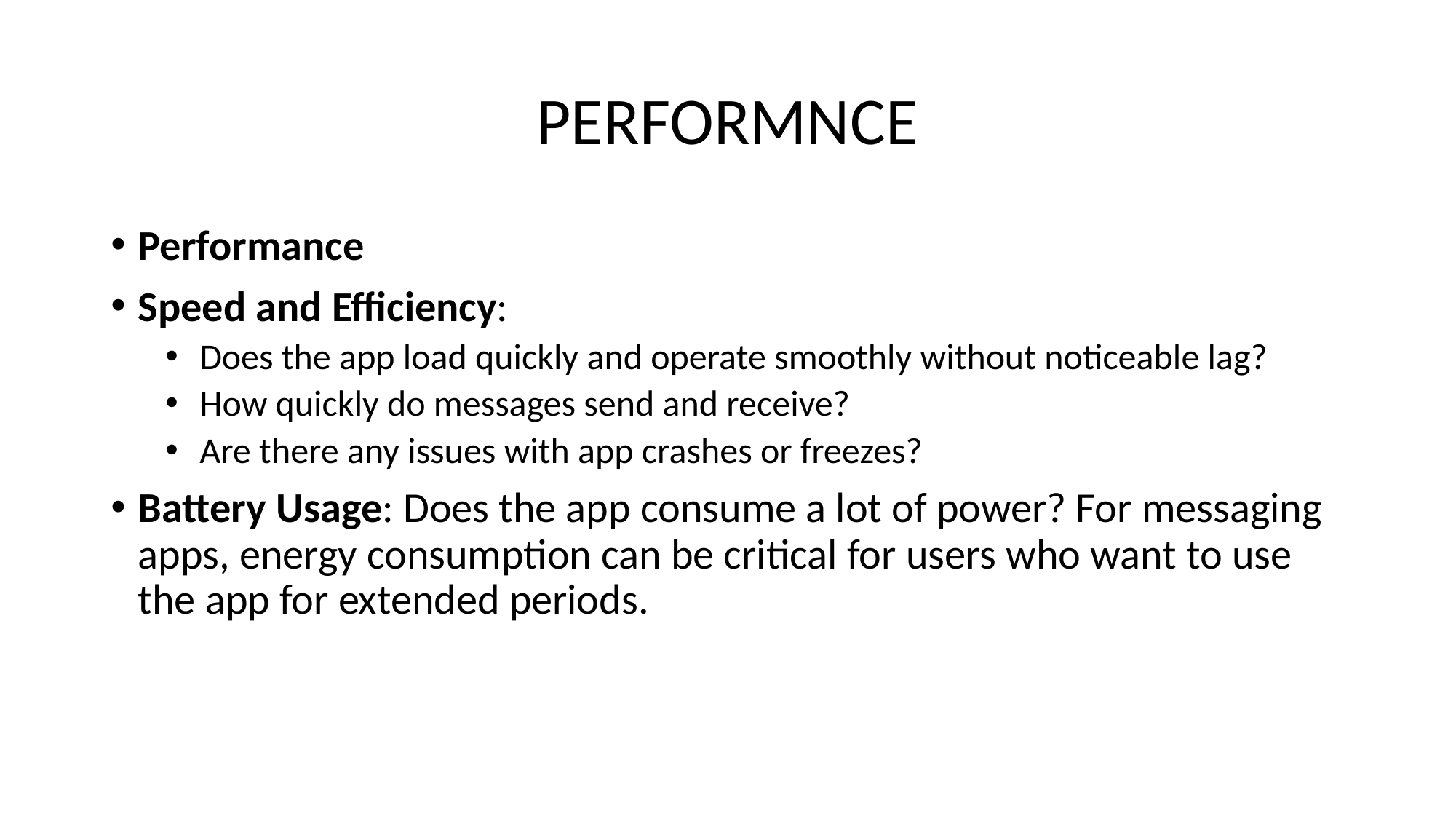

# PERFORMNCE
Performance
Speed and Efficiency:
Does the app load quickly and operate smoothly without noticeable lag?
How quickly do messages send and receive?
Are there any issues with app crashes or freezes?
Battery Usage: Does the app consume a lot of power? For messaging apps, energy consumption can be critical for users who want to use the app for extended periods.